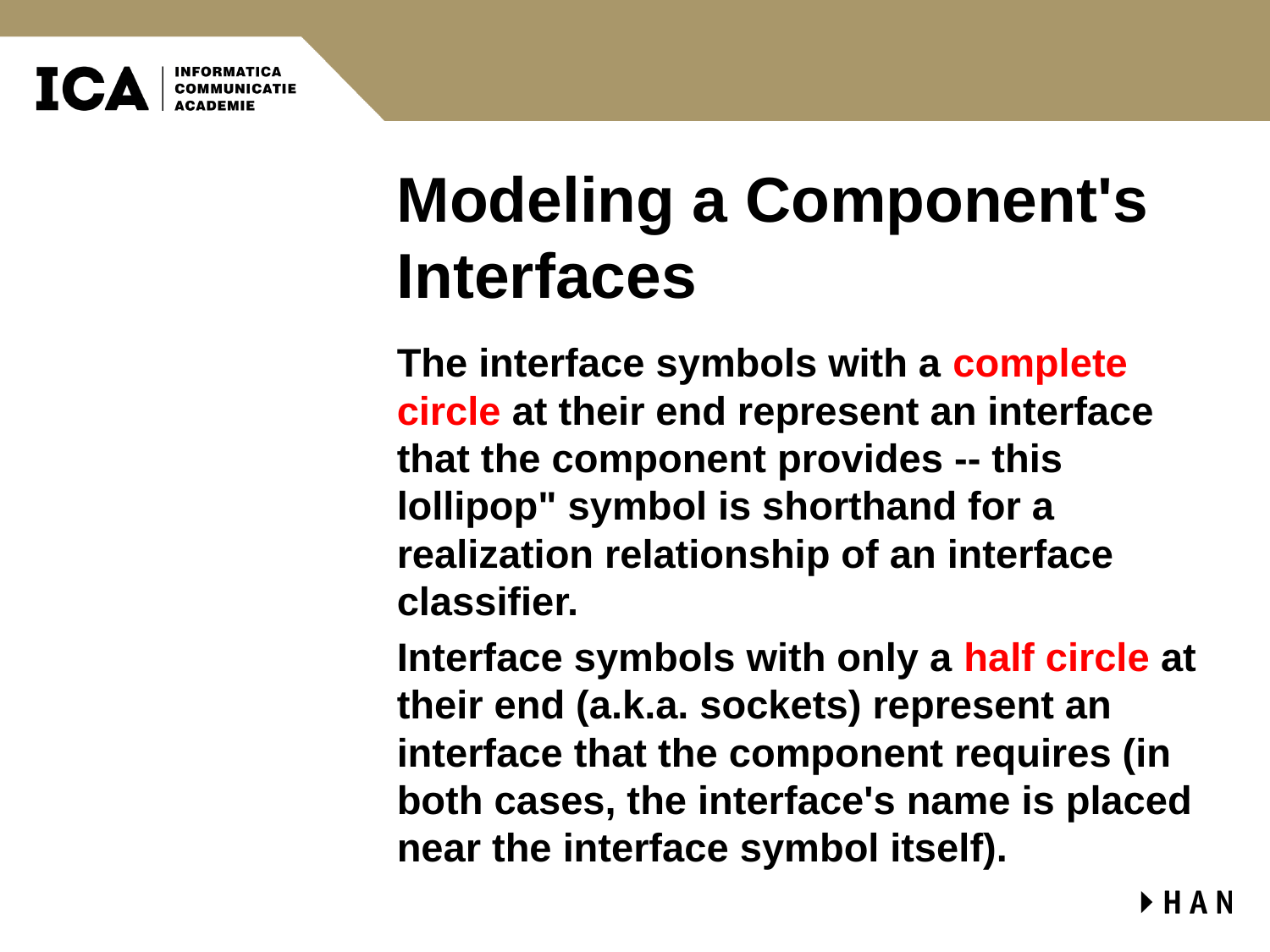

# Modeling a Component's Interfaces

The interface symbols with a complete circle at their end represent an interface that the component provides -- this lollipop" symbol is shorthand for a realization relationship of an interface classifier.
Interface symbols with only a half circle at their end (a.k.a. sockets) represent an interface that the component requires (in both cases, the interface's name is placed near the interface symbol itself).